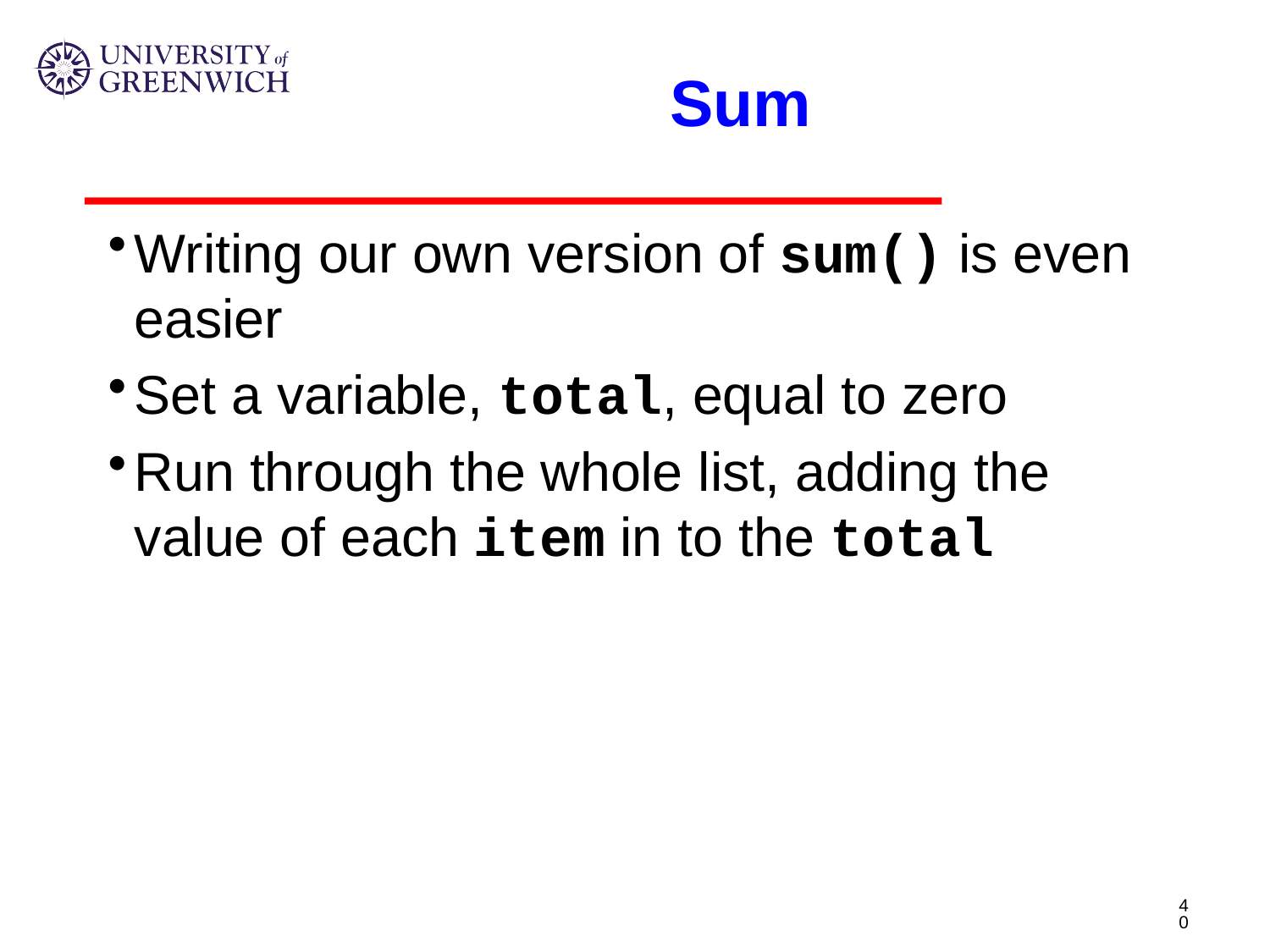

# Sum
Writing our own version of sum() is even easier
Set a variable, total, equal to zero
Run through the whole list, adding the value of each item in to the total
40